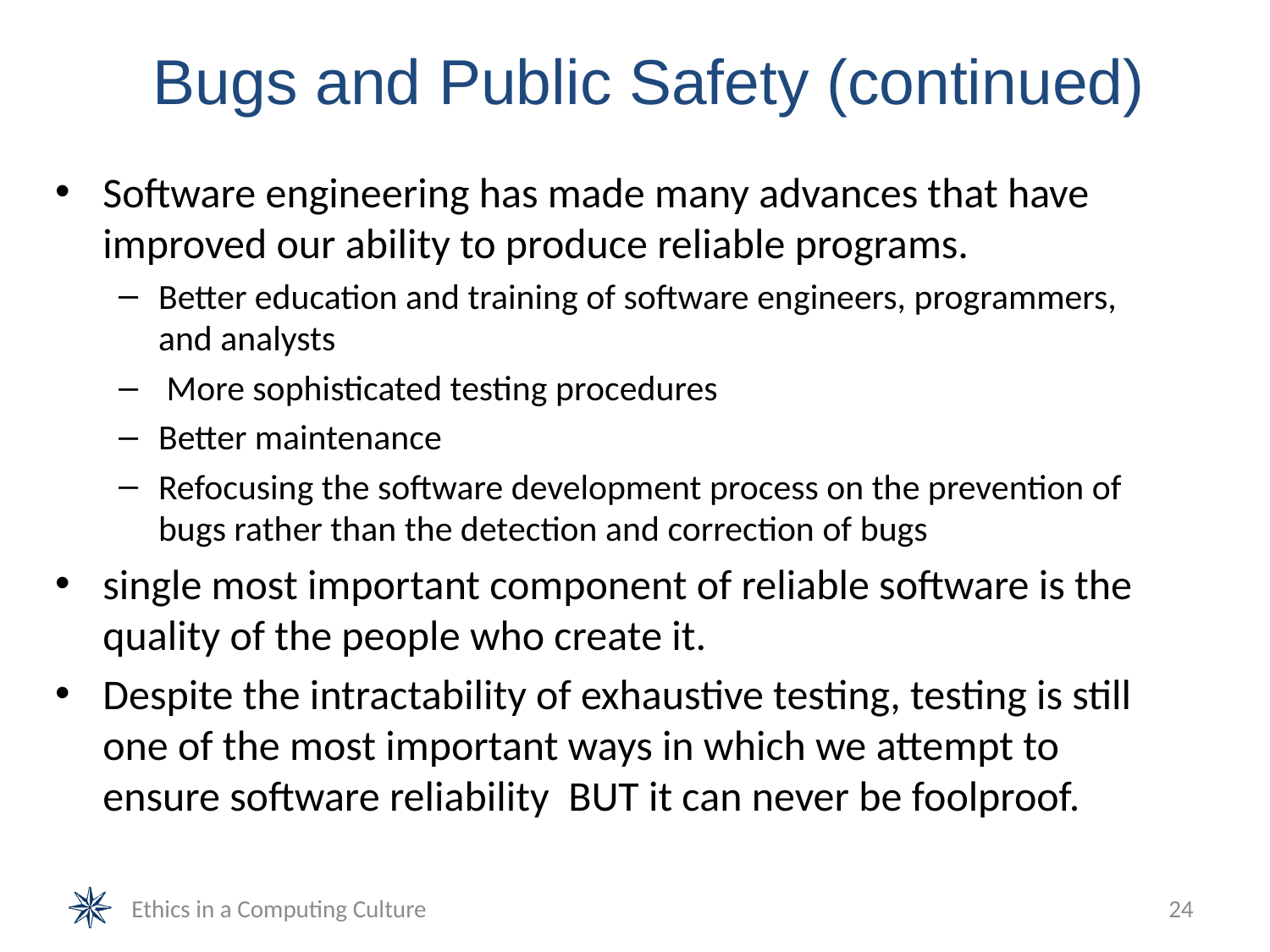

# Bugs and Public Safety (continued)
Software engineering has made many advances that have improved our ability to produce reliable programs.
Better education and training of software engineers, programmers, and analysts
 More sophisticated testing procedures
Better maintenance
Refocusing the software development process on the prevention of bugs rather than the detection and correction of bugs
single most important component of reliable software is the quality of the people who create it.
Despite the intractability of exhaustive testing, testing is still one of the most important ways in which we attempt to ensure software reliability  BUT it can never be foolproof.
Ethics in a Computing Culture
24